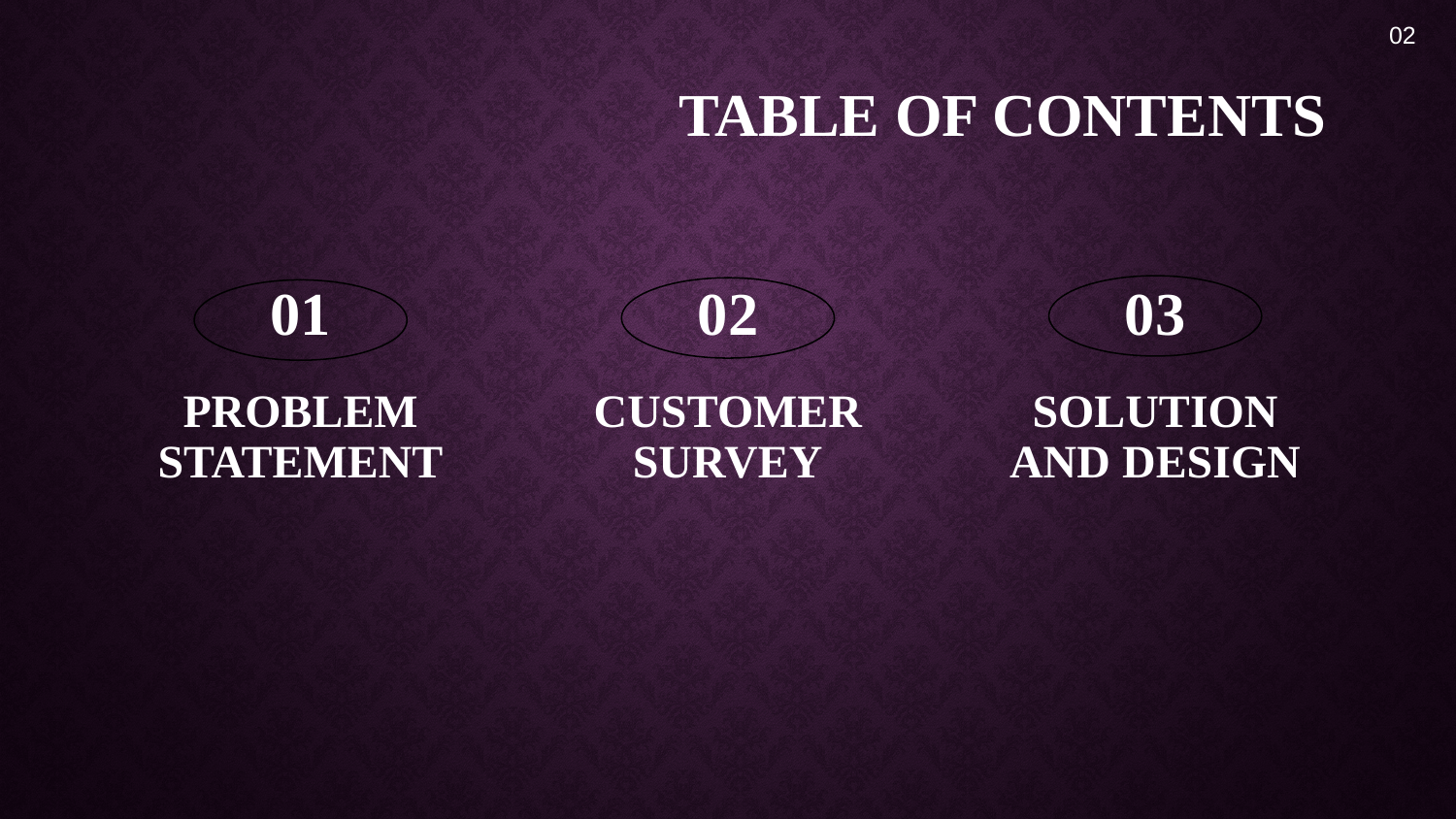

02
Table of contents
01
02
03

# Problem Statement
Customer Survey
Solution and Design